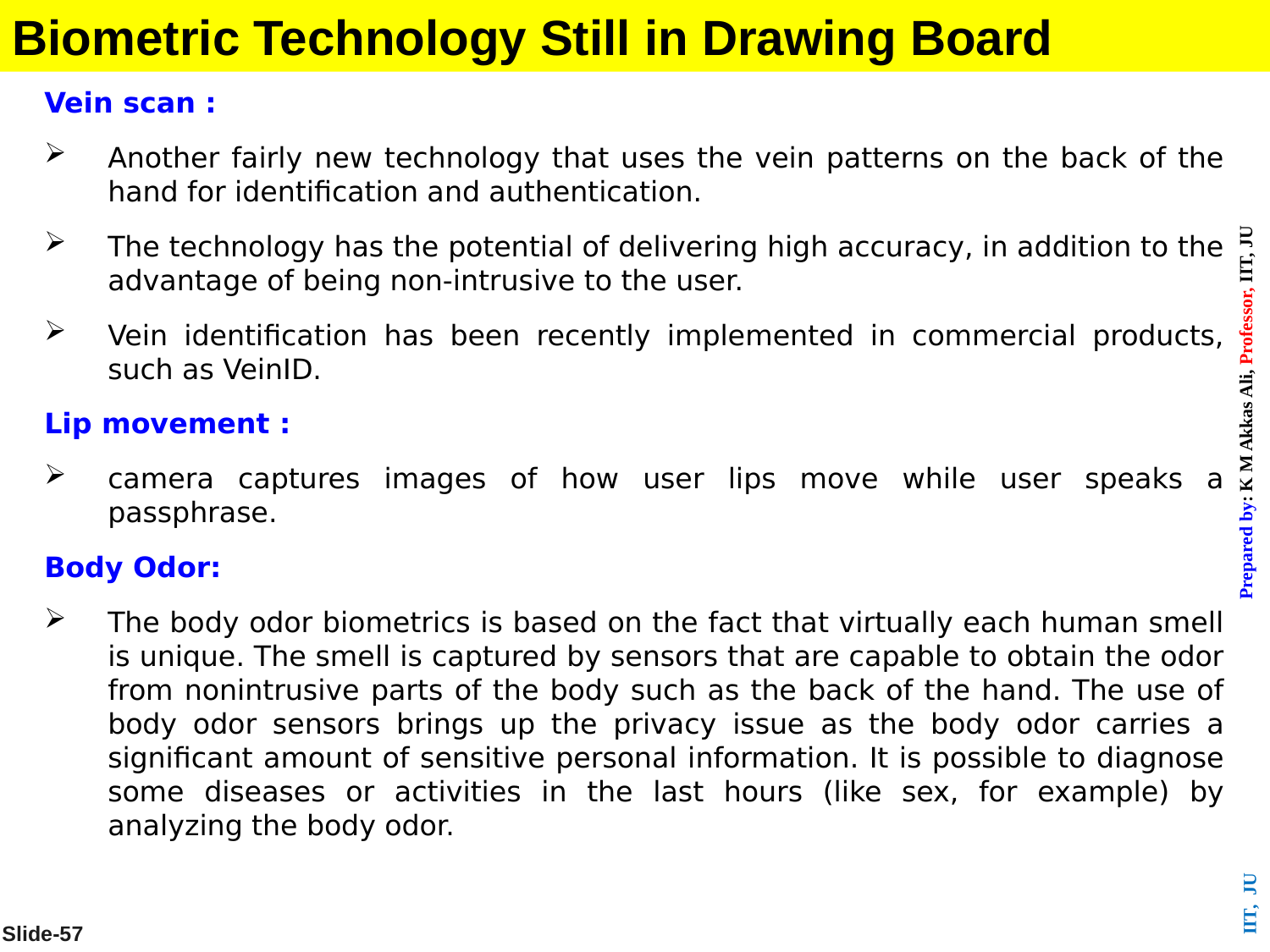

Biometric Technology Still in Drawing Board
Vein scan :
Another fairly new technology that uses the vein patterns on the back of the hand for identification and authentication.
The technology has the potential of delivering high accuracy, in addition to the advantage of being non-intrusive to the user.
Vein identification has been recently implemented in commercial products, such as VeinID.
Lip movement :
camera captures images of how user lips move while user speaks a passphrase.
Body Odor:
The body odor biometrics is based on the fact that virtually each human smell is unique. The smell is captured by sensors that are capable to obtain the odor from nonintrusive parts of the body such as the back of the hand. The use of body odor sensors brings up the privacy issue as the body odor carries a significant amount of sensitive personal information. It is possible to diagnose some diseases or activities in the last hours (like sex, for example) by analyzing the body odor.
Slide-57